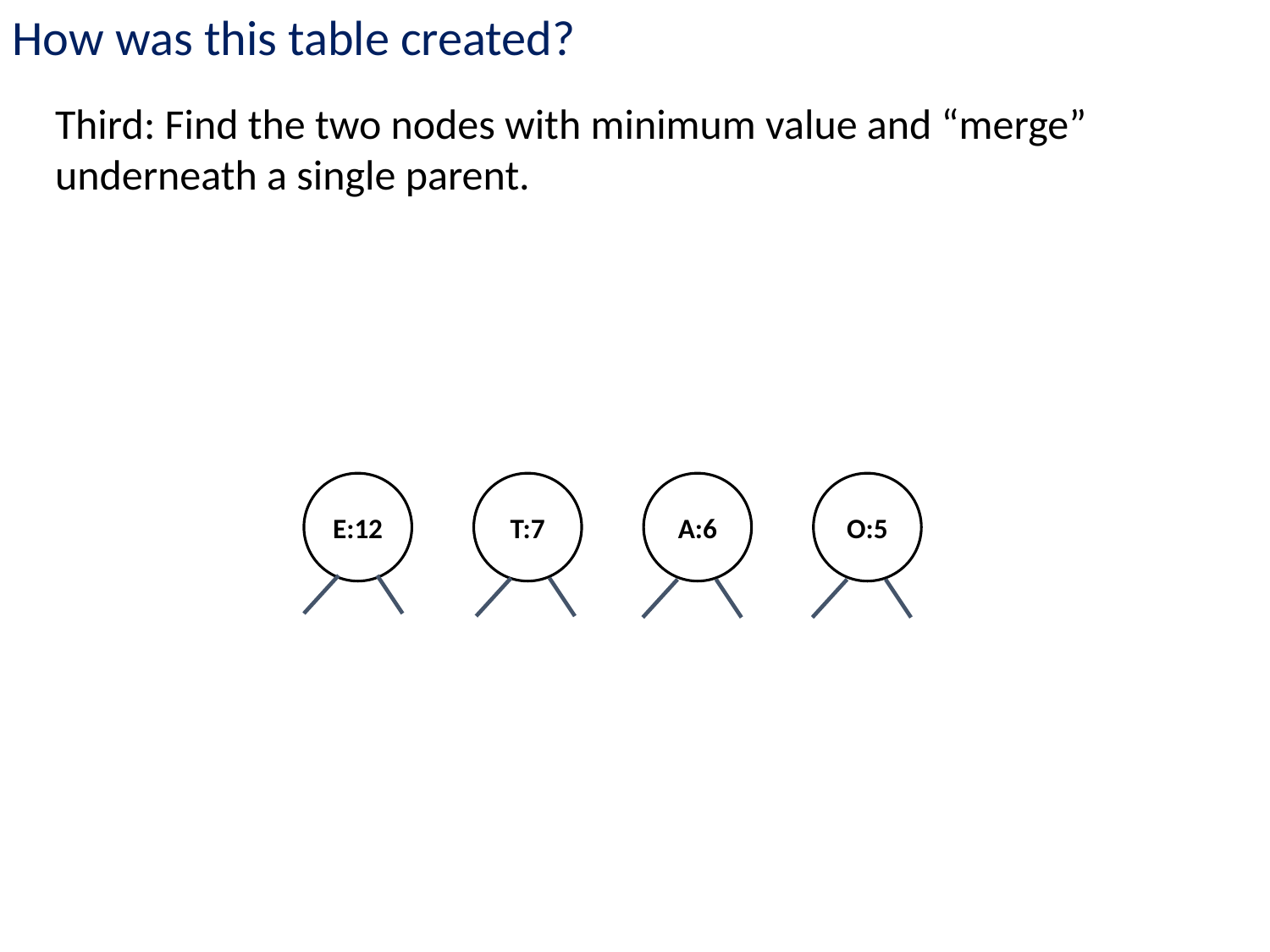

How was this table created?
Third: Find the two nodes with minimum value and “merge” underneath a single parent.
E:12
T:7
A:6
O:5